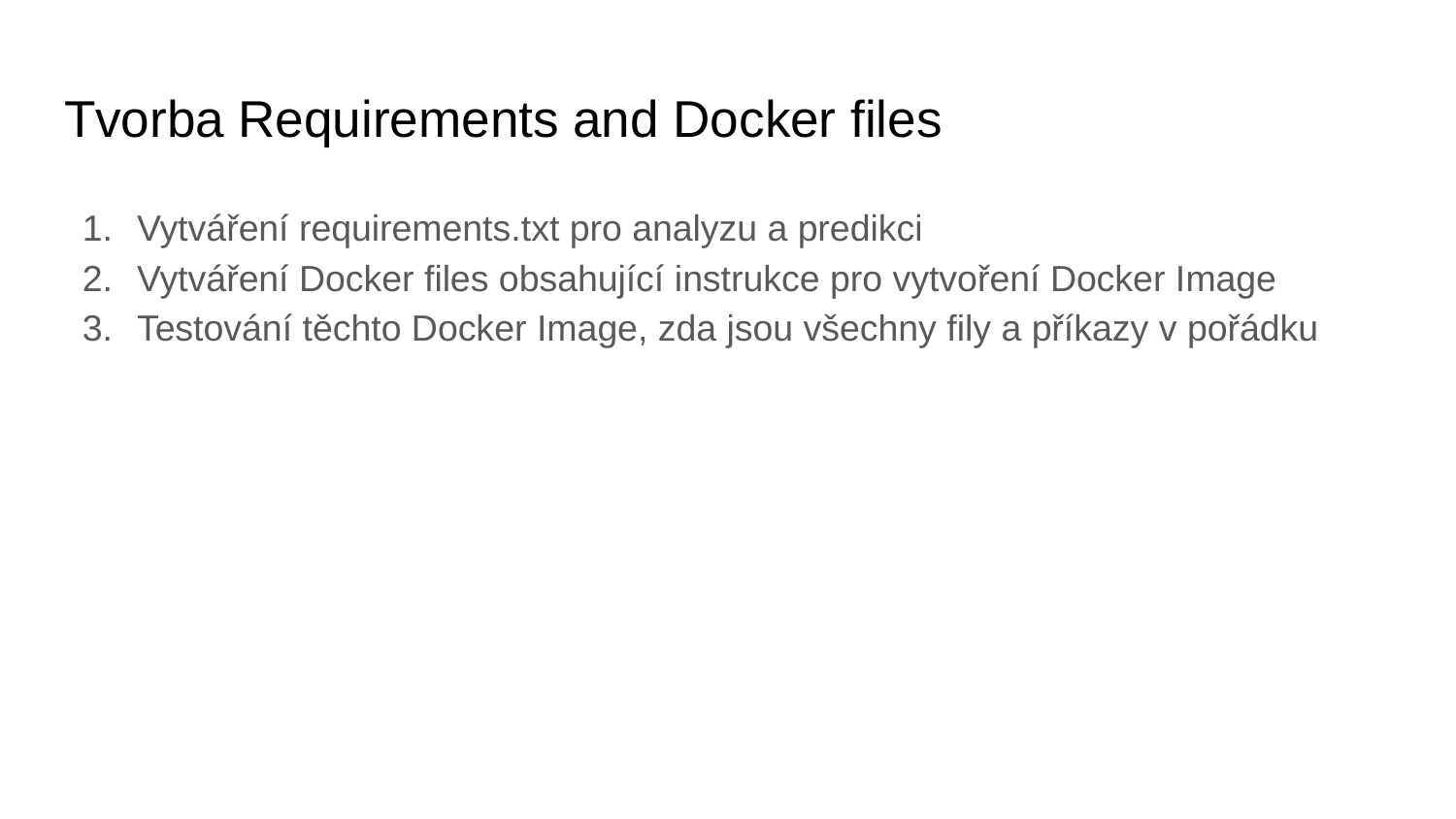

# Tvorba Requirements and Docker files
Vytváření requirements.txt pro analyzu a predikci
Vytváření Docker files obsahující instrukce pro vytvoření Docker Image
Testování těchto Docker Image, zda jsou všechny fily a příkazy v pořádku